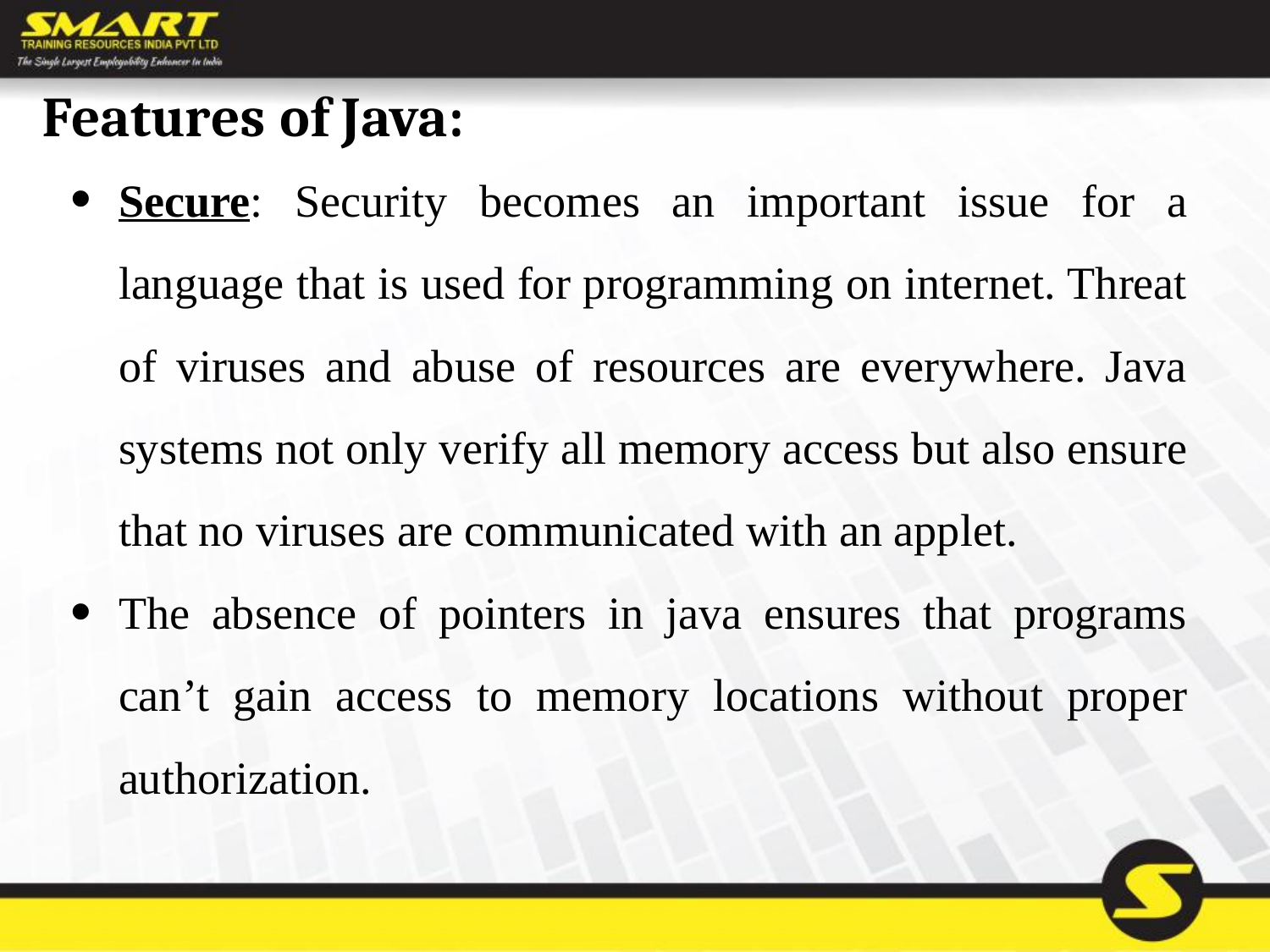

# Features of Java:
Secure: Security becomes an important issue for a language that is used for programming on internet. Threat of viruses and abuse of resources are everywhere. Java systems not only verify all memory access but also ensure that no viruses are communicated with an applet.
The absence of pointers in java ensures that programs can’t gain access to memory locations without proper authorization.